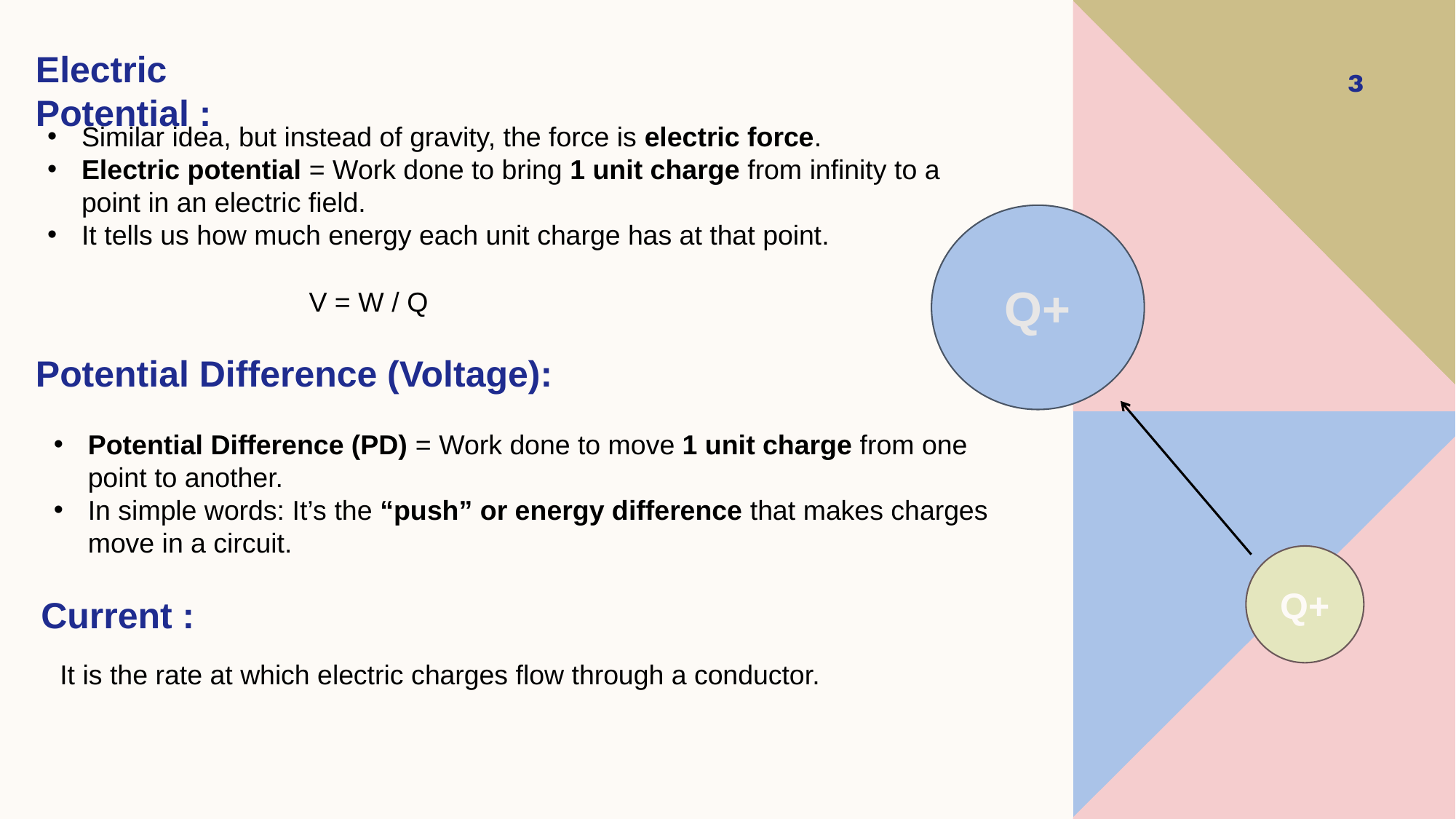

Electric Potential :
3
Similar idea, but instead of gravity, the force is electric force.
Electric potential = Work done to bring 1 unit charge from infinity to a point in an electric field.
It tells us how much energy each unit charge has at that point.
Q+
V = W / Q
Potential Difference (Voltage):
Potential Difference (PD) = Work done to move 1 unit charge from one point to another.
In simple words: It’s the “push” or energy difference that makes charges move in a circuit.
Q+
Current :
It is the rate at which electric charges flow through a conductor.